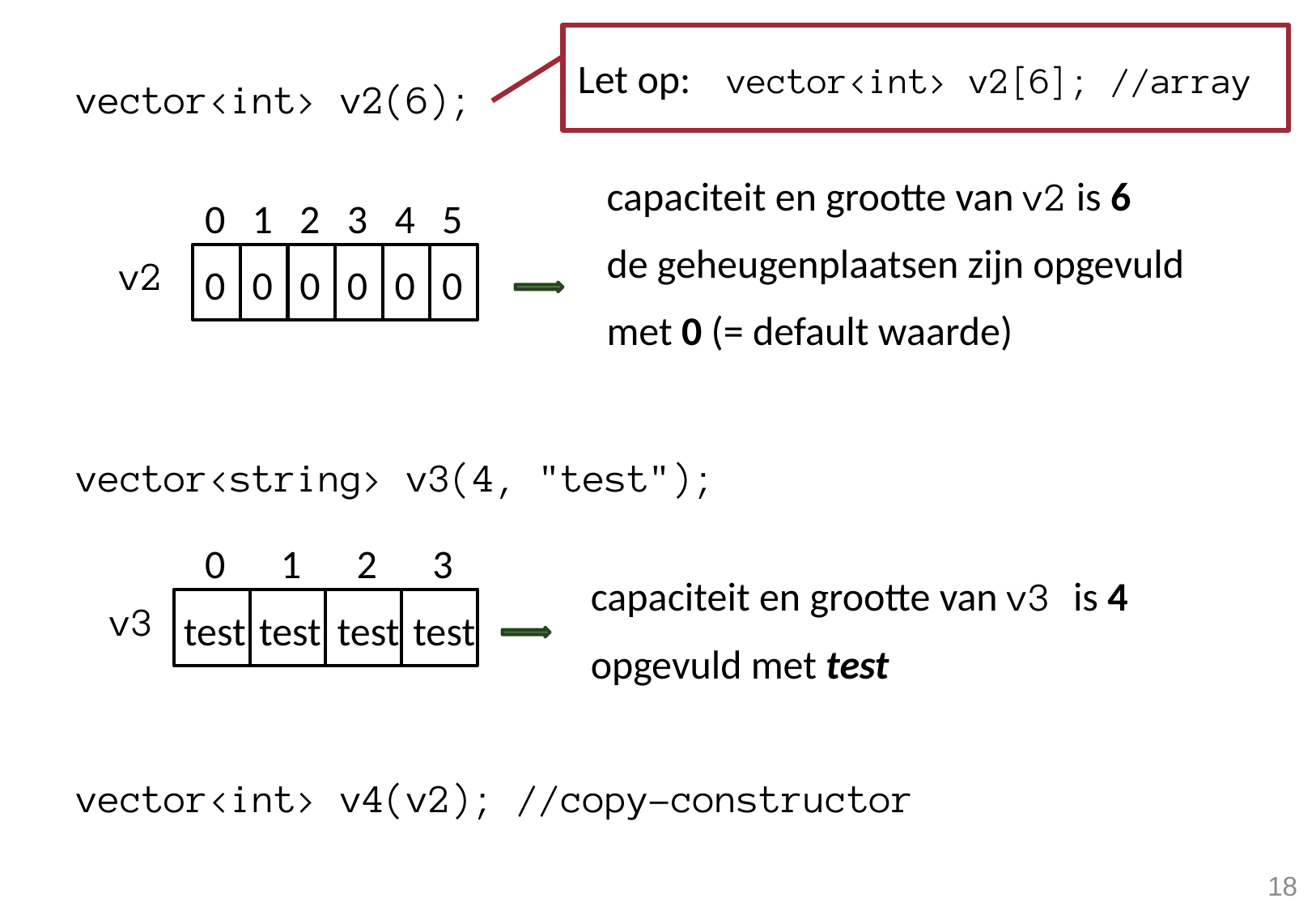

Let op:    vector<int> v2[6]; //array
vector<int> v2(6);

vector<string> v3(4, "test");

vector<int> v4(v2); //copy-constructor
capaciteit en grootte van v2 is 6
de geheugenplaatsen zijn opgevuld met 0 (= default waarde)
0
1
2
3
4
5
v2

0
0
0
0
0
0

0
1
2
3
capaciteit en grootte van v3 is 4
opgevuld met test
v3

test
test
test
test

18